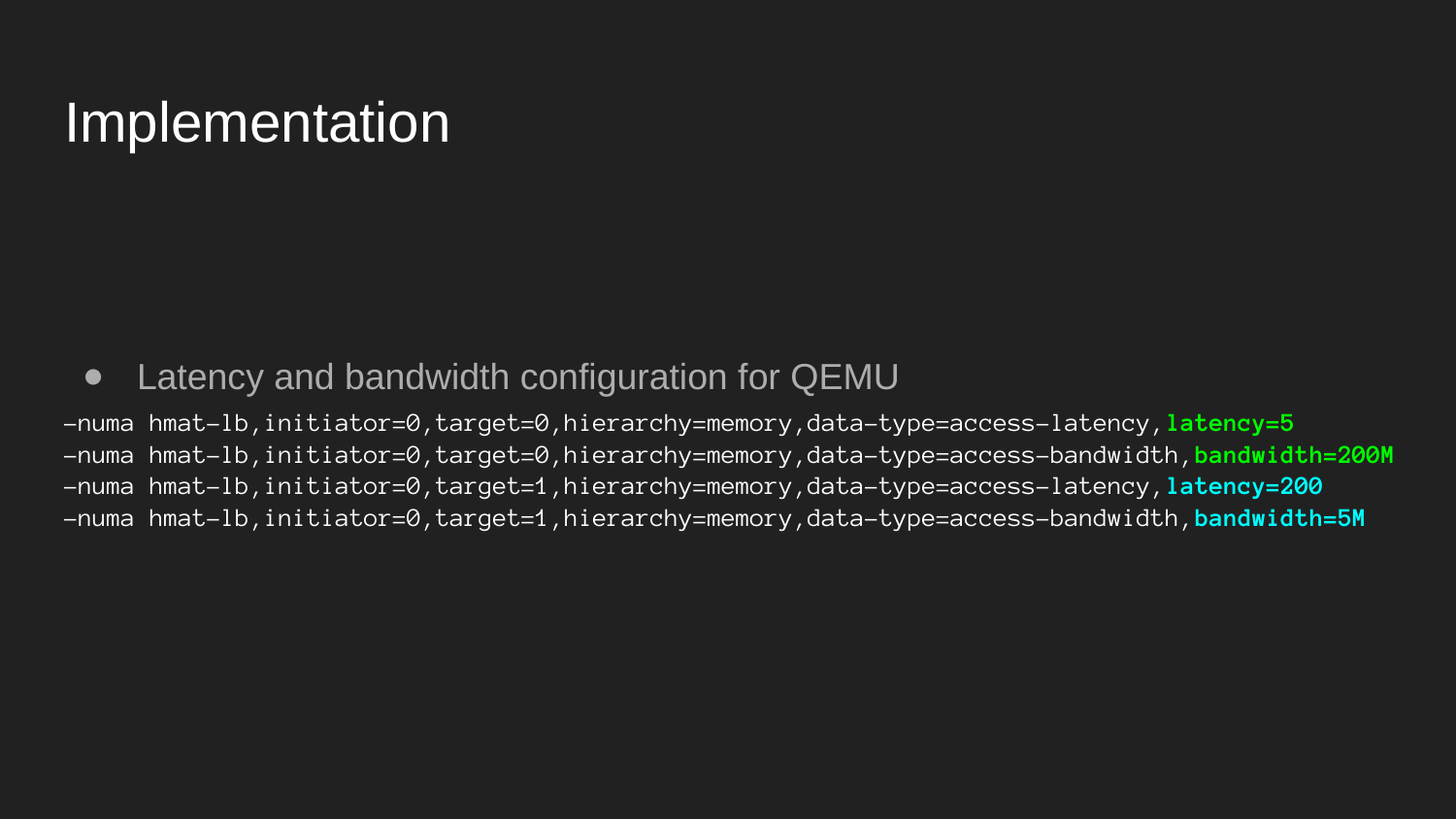

# Implementation
Latency and bandwidth configuration for QEMU

-numa hmat-lb,initiator=0,target=0,hierarchy=memory,data-type=access-latency,latency=5
-numa hmat-lb,initiator=0,target=0,hierarchy=memory,data-type=access-bandwidth,bandwidth=200M
-numa hmat-lb,initiator=0,target=1,hierarchy=memory,data-type=access-latency,latency=200
-numa hmat-lb,initiator=0,target=1,hierarchy=memory,data-type=access-bandwidth,bandwidth=5M